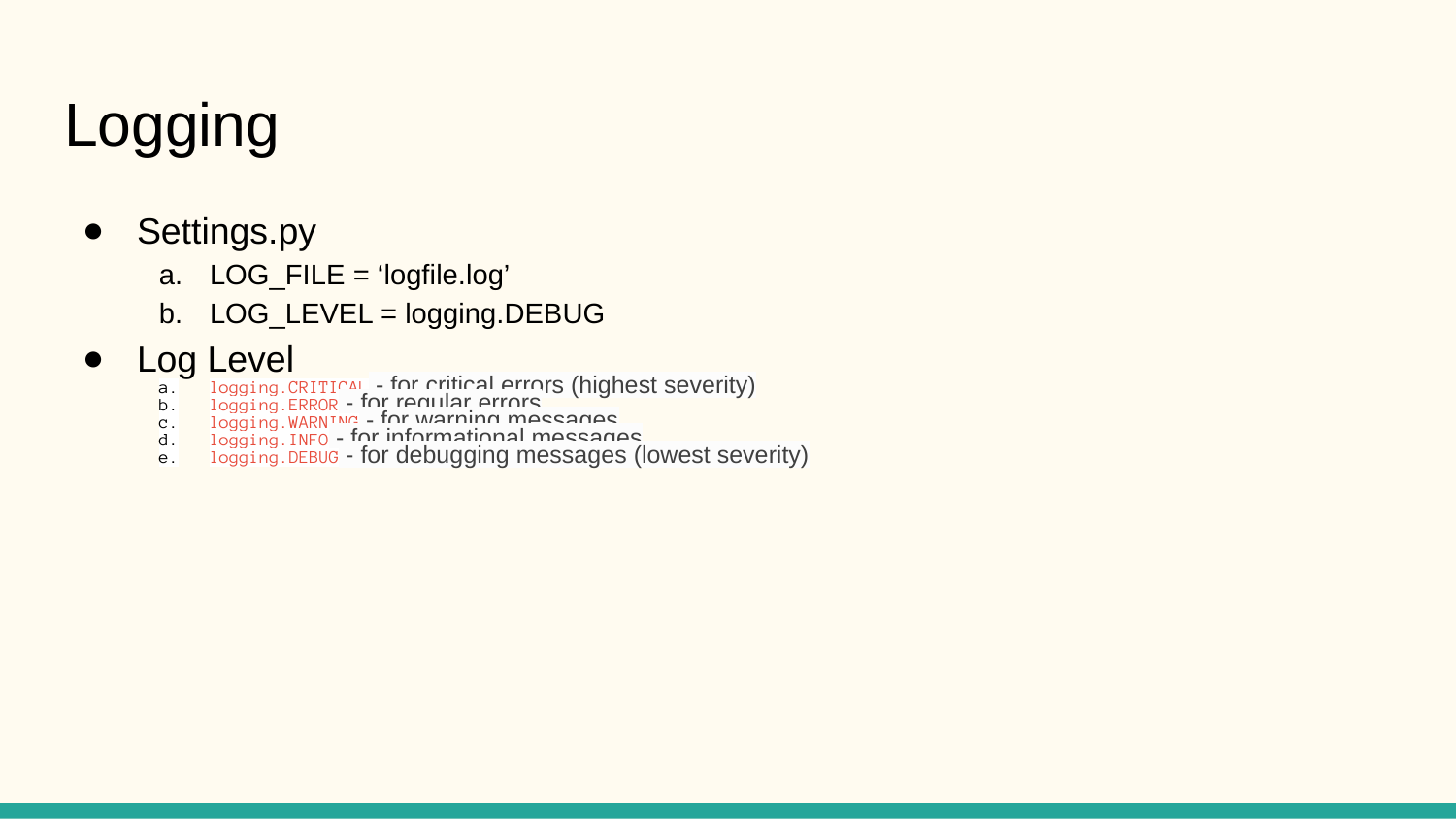

# Logging
Settings.py
LOG_FILE = ‘logfile.log’
LOG_LEVEL = logging.DEBUG
Log Level
logging.CRITICAL - for critical errors (highest severity)
logging.ERROR - for regular errors
logging.WARNING - for warning messages
logging.INFO - for informational messages
logging.DEBUG - for debugging messages (lowest severity)